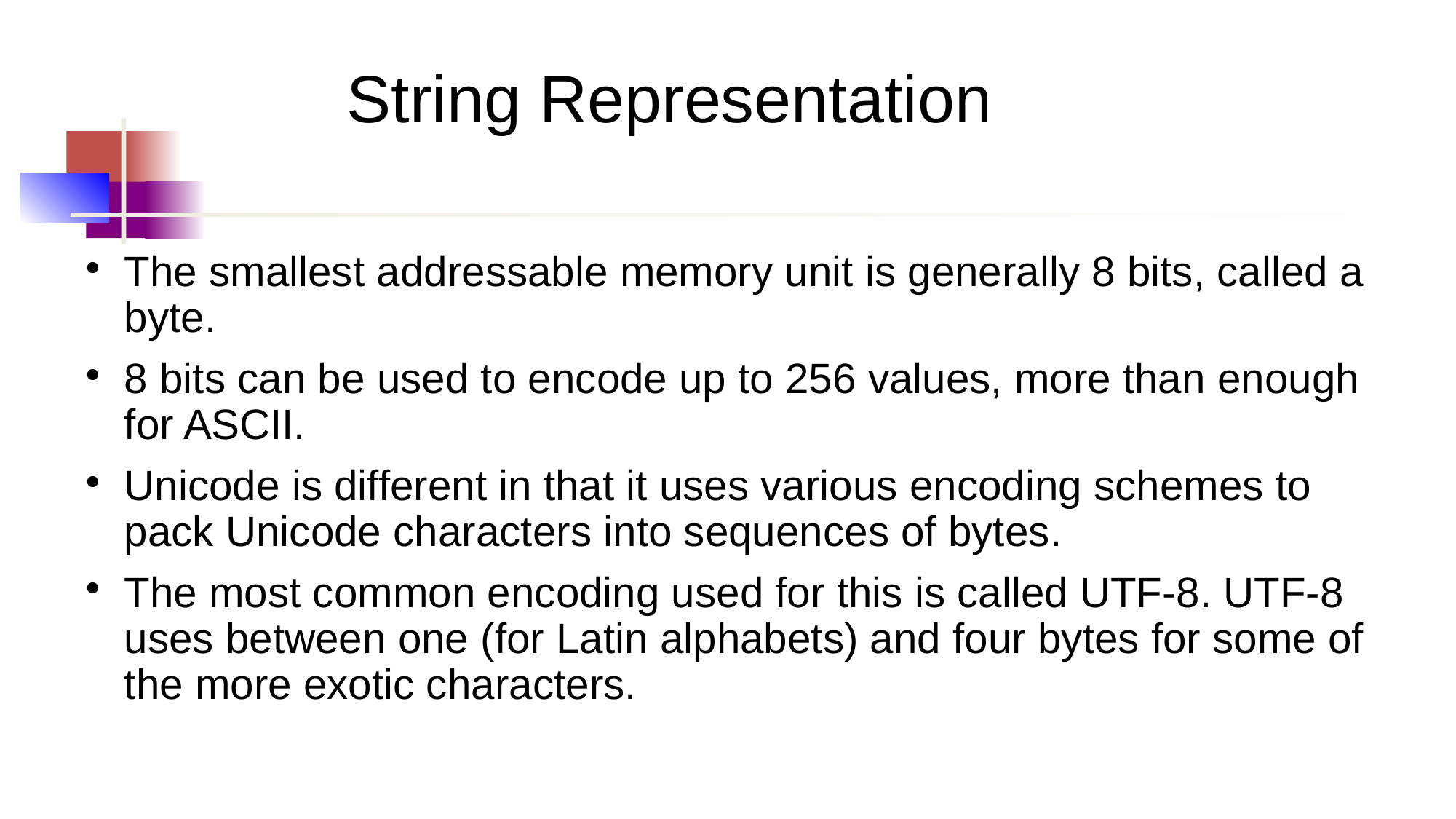

# String Representation
The smallest addressable memory unit is generally 8 bits, called a byte.
8 bits can be used to encode up to 256 values, more than enough for ASCII.
Unicode is different in that it uses various encoding schemes to pack Unicode characters into sequences of bytes.
The most common encoding used for this is called UTF-8. UTF-8 uses between one (for Latin alphabets) and four bytes for some of the more exotic characters.